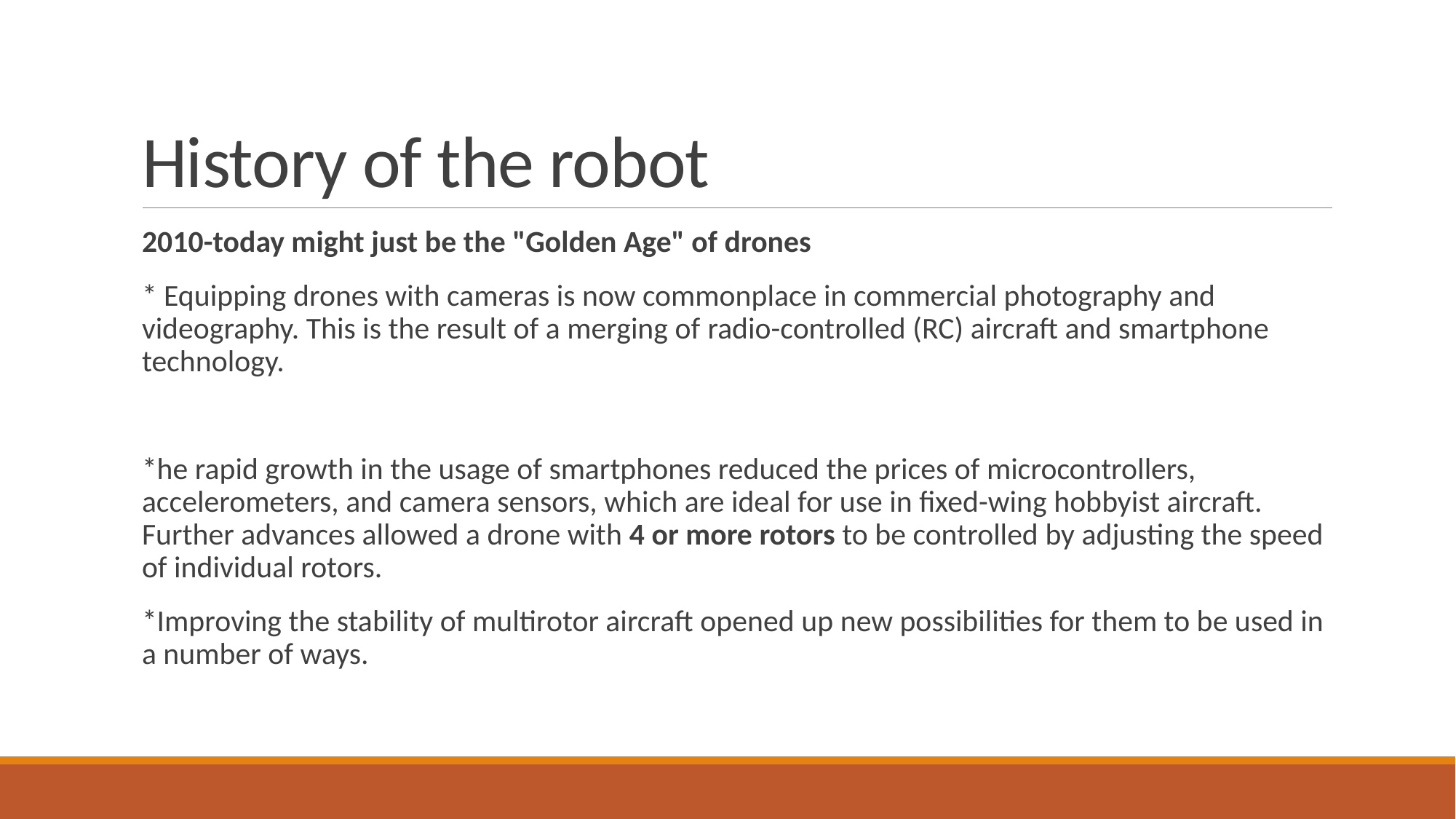

# History of the robot
2010-today might just be the "Golden Age" of drones
* Equipping drones with cameras is now commonplace in commercial photography and videography. This is the result of a merging of radio-controlled (RC) aircraft and smartphone technology.

*he rapid growth in the usage of smartphones reduced the prices of microcontrollers, accelerometers, and camera sensors, which are ideal for use in fixed-wing hobbyist aircraft. Further advances allowed a drone with 4 or more rotors to be controlled by adjusting the speed of individual rotors.
*Improving the stability of multirotor aircraft opened up new possibilities for them to be used in a number of ways.